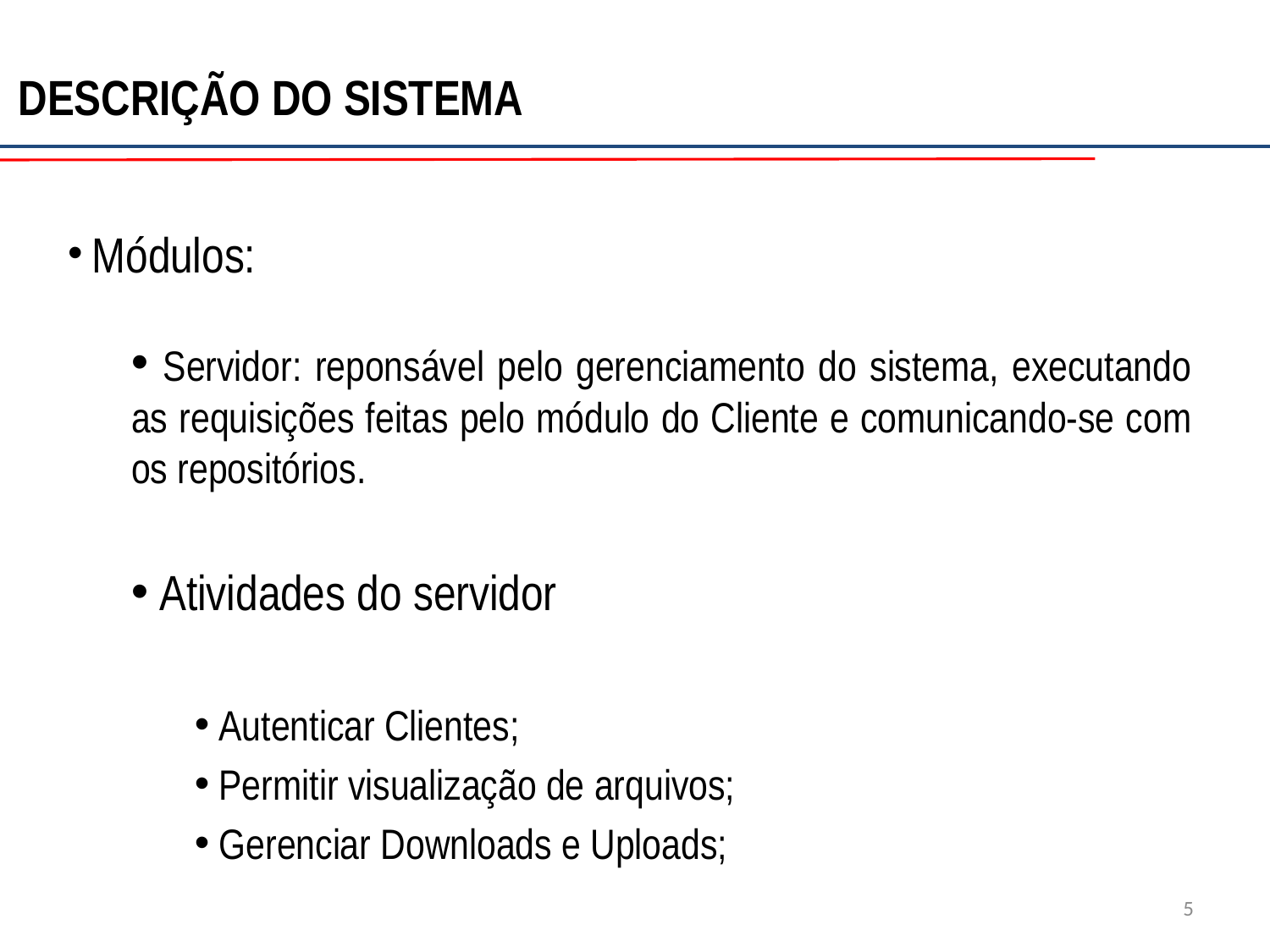

# DESCRIÇÃO DO SISTEMA

 Módulos:

 Servidor: reponsável pelo gerenciamento do sistema, executando as requisições feitas pelo módulo do Cliente e comunicando-se com os repositórios.

 Atividades do servidor

 Autenticar Clientes;
 Permitir visualização de arquivos;
 Gerenciar Downloads e Uploads;

5